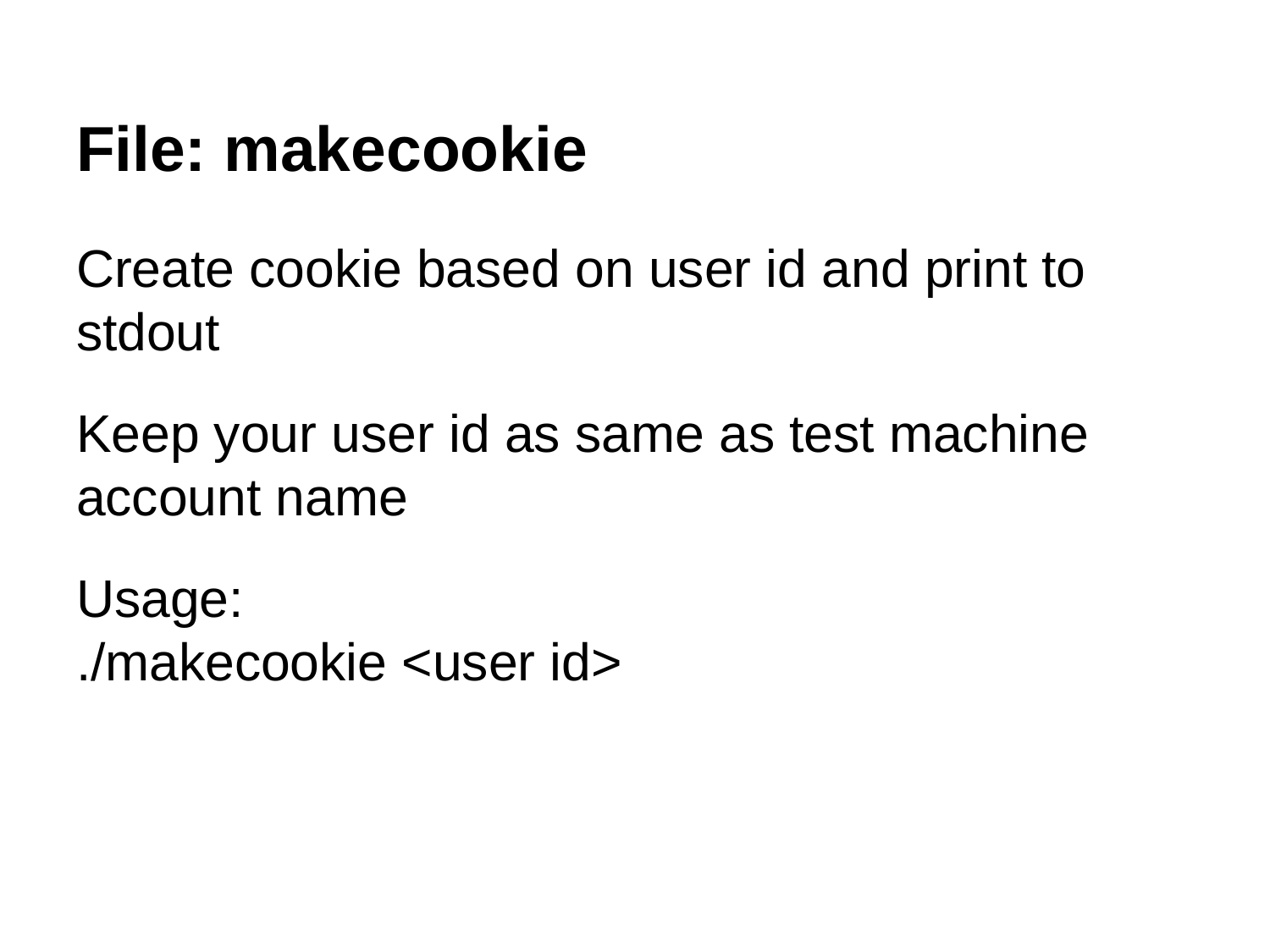

File: makecookie
Create cookie based on user id and print to stdout

Keep your user id as same as test machine account name

Usage:
./makecookie <user id>